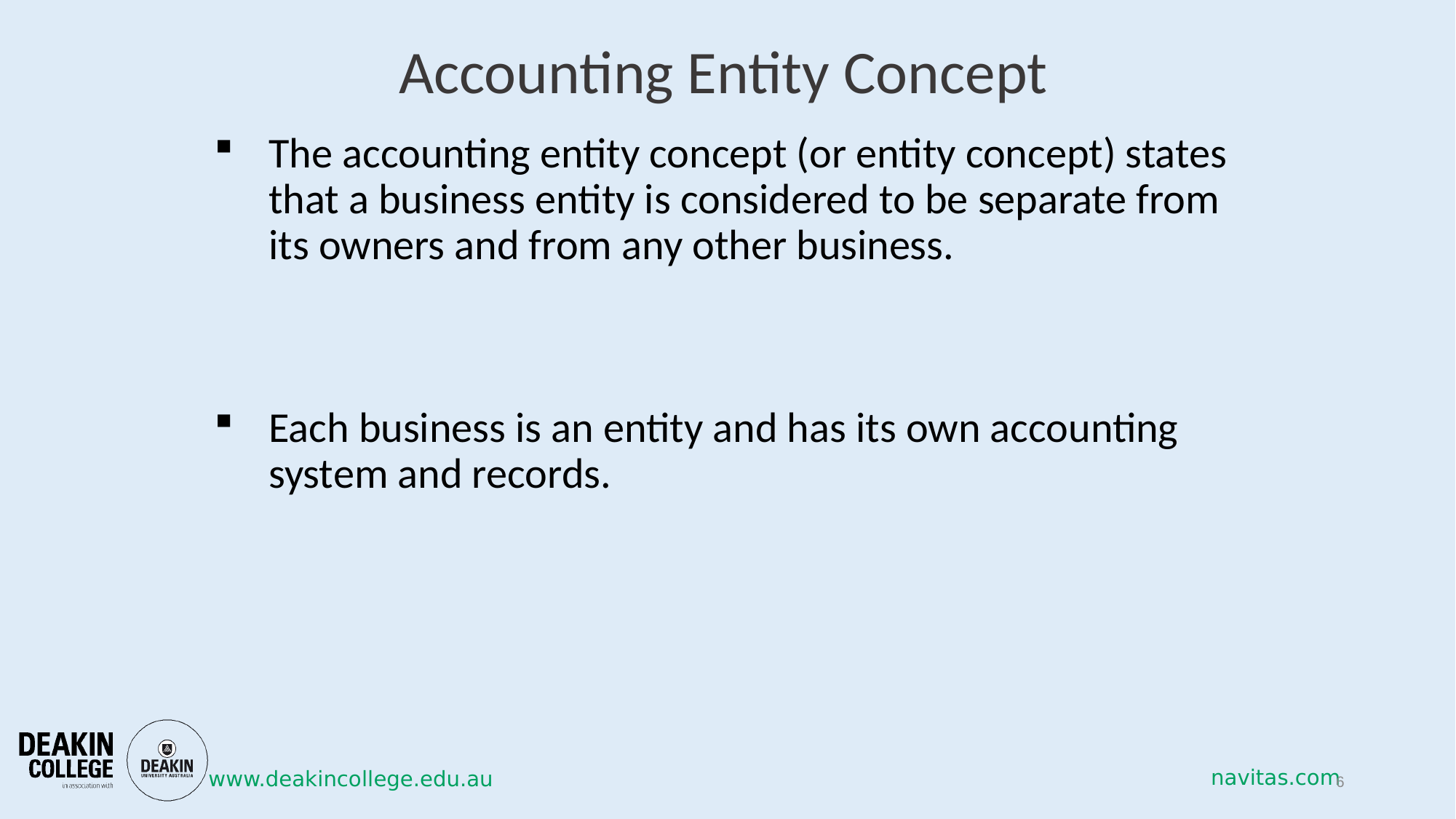

# Accounting Entity Concept
The accounting entity concept (or entity concept) states that a business entity is considered to be separate from its owners and from any other business.

Each business is an entity and has its own accounting system and records.

6